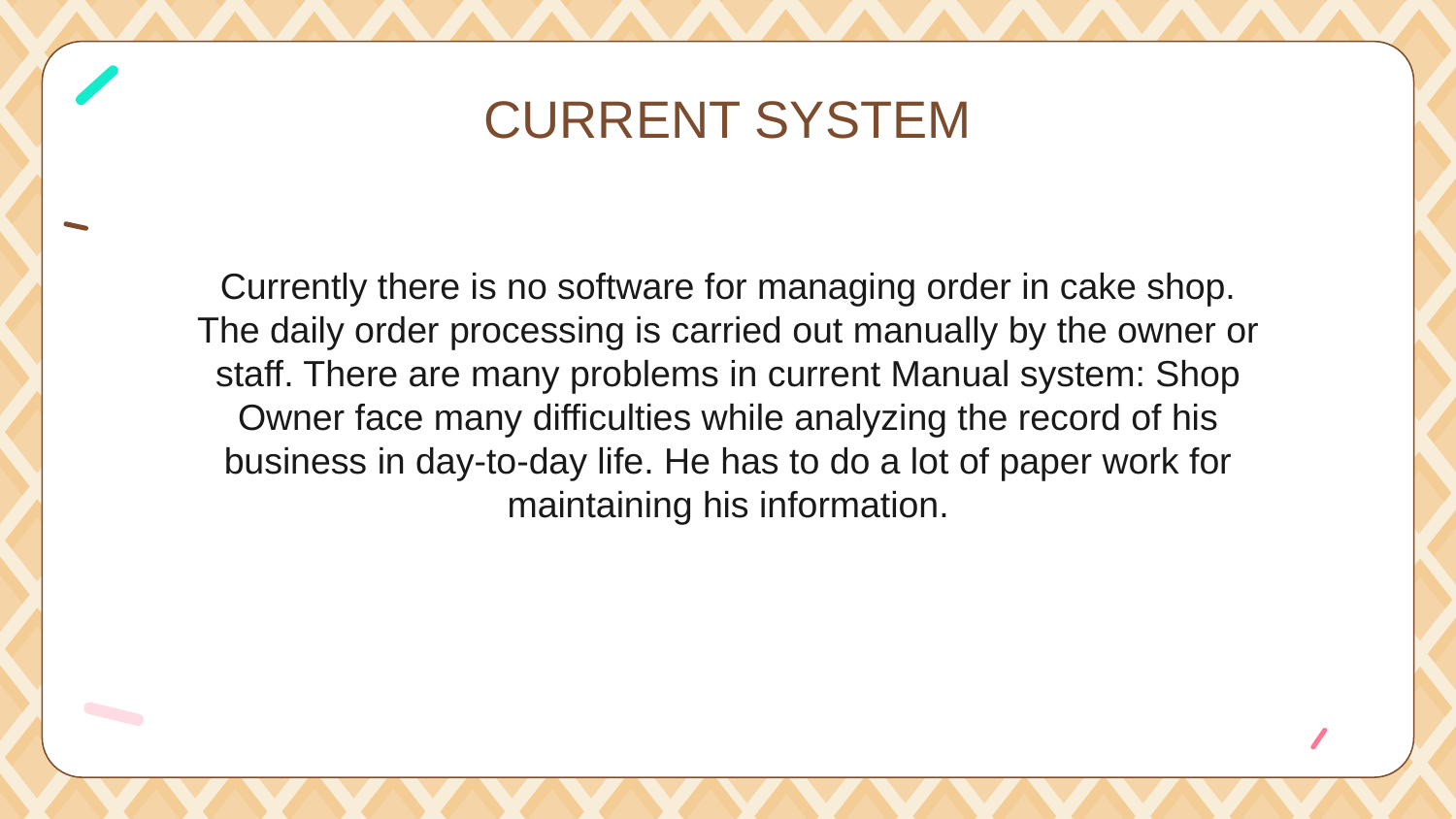

# CURRENT SYSTEM
Currently there is no software for managing order in cake shop. The daily order processing is carried out manually by the owner or staff. There are many problems in current Manual system: Shop Owner face many difficulties while analyzing the record of his business in day-to-day life. He has to do a lot of paper work for maintaining his information.